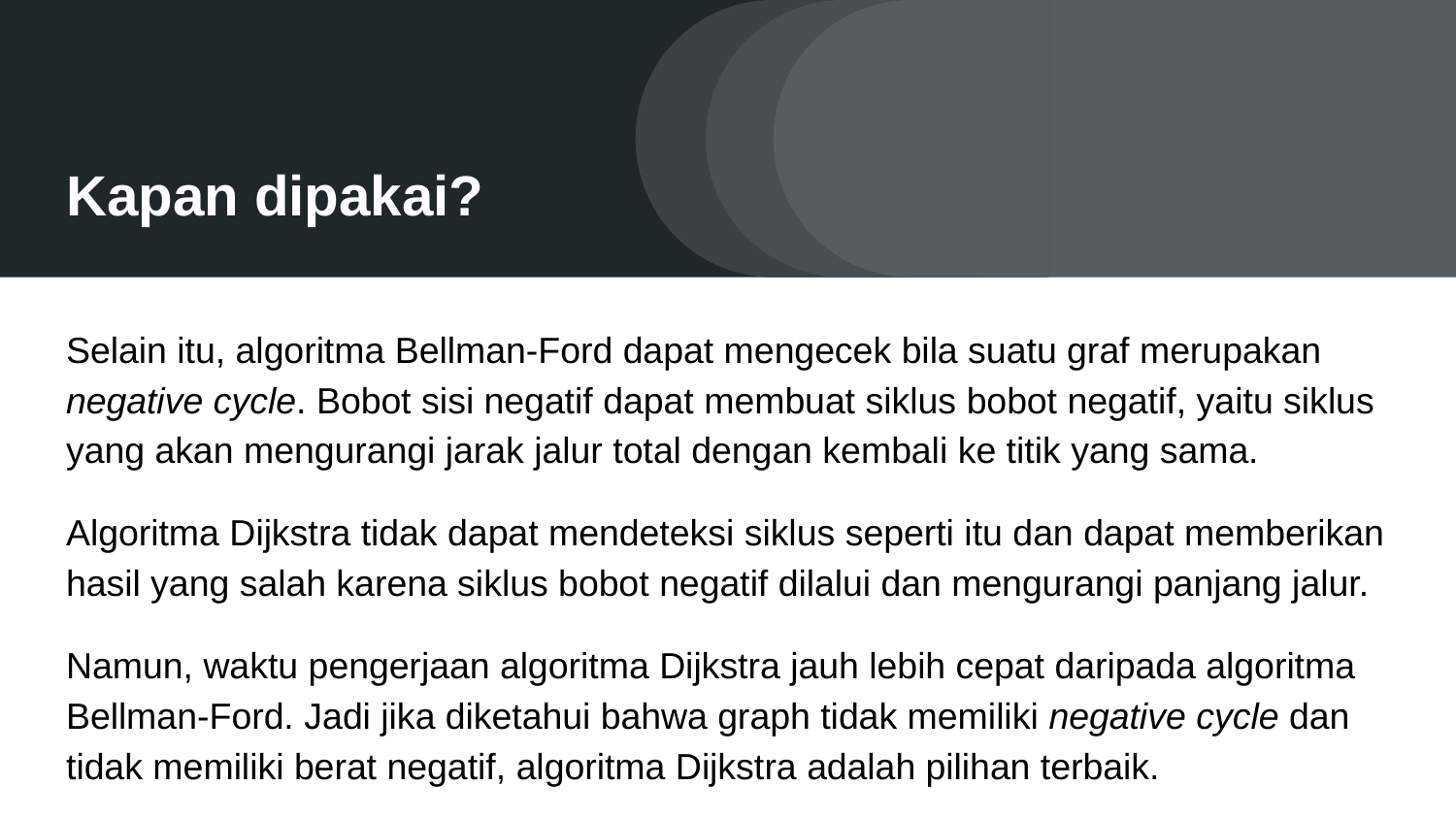

# Kapan dipakai?
Selain itu, algoritma Bellman-Ford dapat mengecek bila suatu graf merupakan negative cycle. Bobot sisi negatif dapat membuat siklus bobot negatif, yaitu siklus yang akan mengurangi jarak jalur total dengan kembali ke titik yang sama.
Algoritma Dijkstra tidak dapat mendeteksi siklus seperti itu dan dapat memberikan hasil yang salah karena siklus bobot negatif dilalui dan mengurangi panjang jalur.
Namun, waktu pengerjaan algoritma Dijkstra jauh lebih cepat daripada algoritma Bellman-Ford. Jadi jika diketahui bahwa graph tidak memiliki negative cycle dan tidak memiliki berat negatif, algoritma Dijkstra adalah pilihan terbaik.